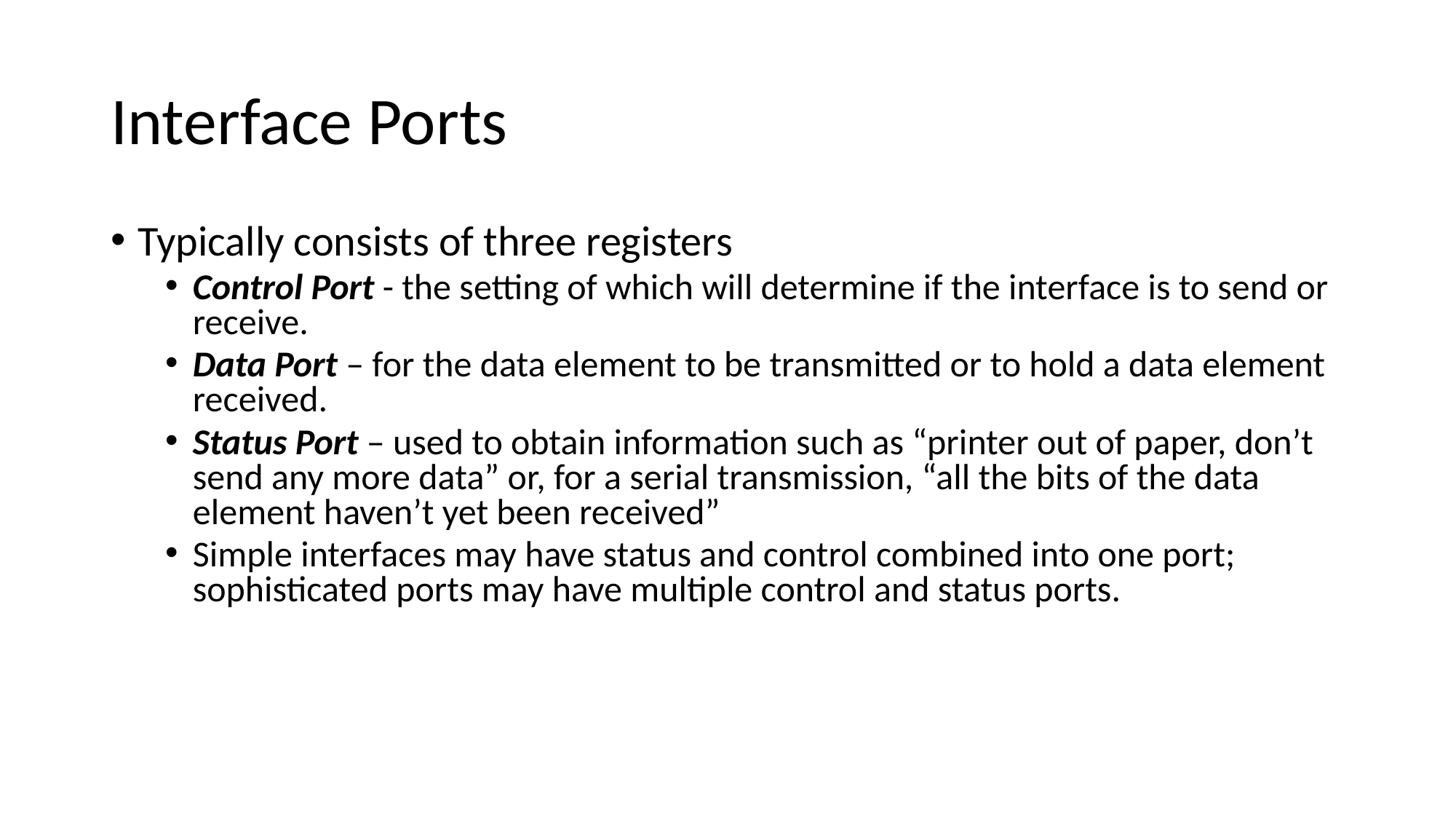

# Interface Ports
Typically consists of three registers
Control Port - the setting of which will determine if the interface is to send or receive.
Data Port – for the data element to be transmitted or to hold a data element received.
Status Port – used to obtain information such as “printer out of paper, don’t send any more data” or, for a serial transmission, “all the bits of the data element haven’t yet been received”
Simple interfaces may have status and control combined into one port;  sophisticated ports may have multiple control and status ports.